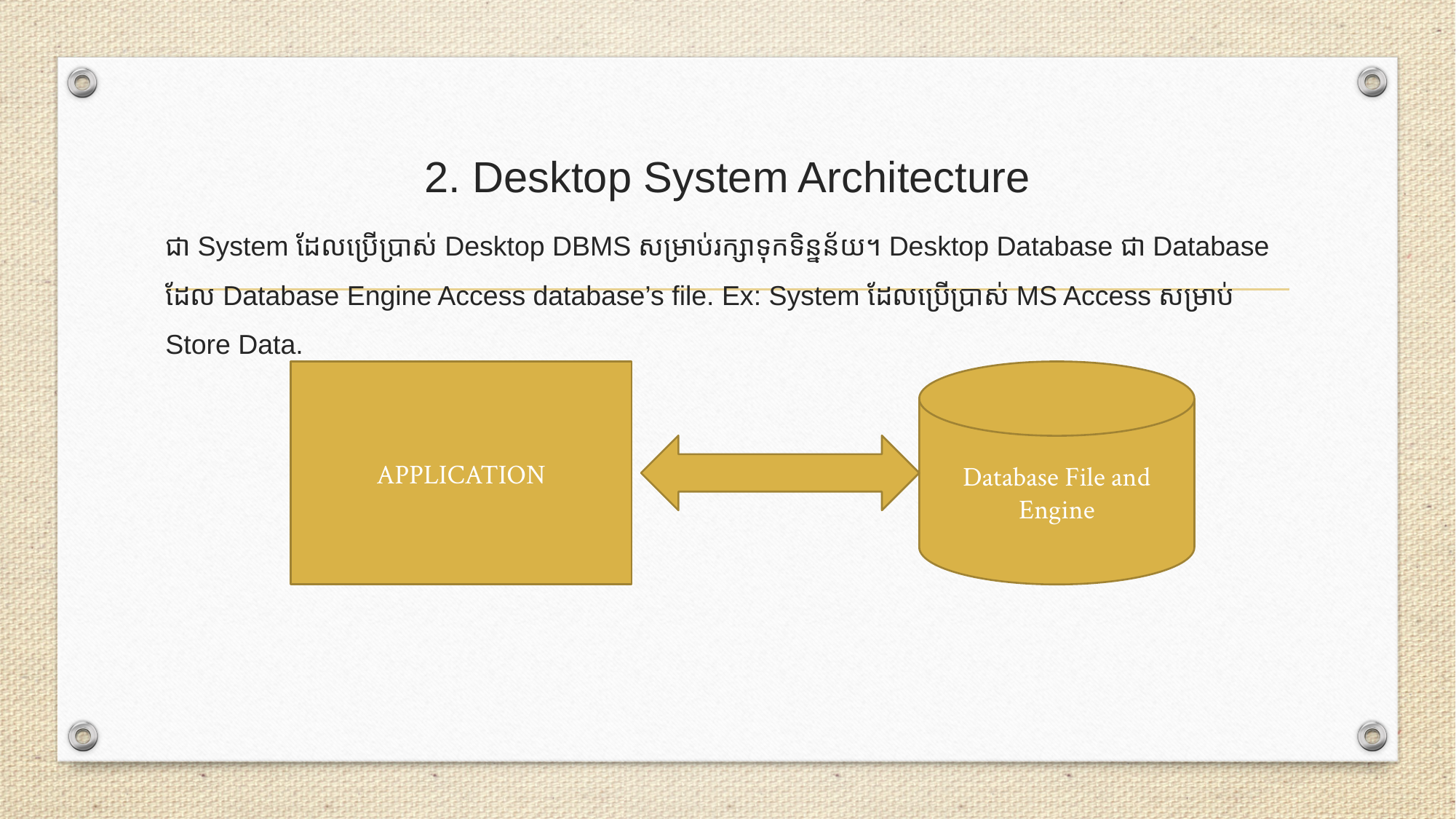

# 2. Desktop System Architecture
ជា System ដែលប្រើប្រាស់ Desktop DBMS សម្រាប់រក្សាទុកទិន្នន័យ។ Desktop Database ជា Database ដែល Database Engine Access database’s file. Ex: System​ ដែលប្រើប្រាស់ MS Access សម្រាប់ Store Data.

APPLICATION
Database File and Engine